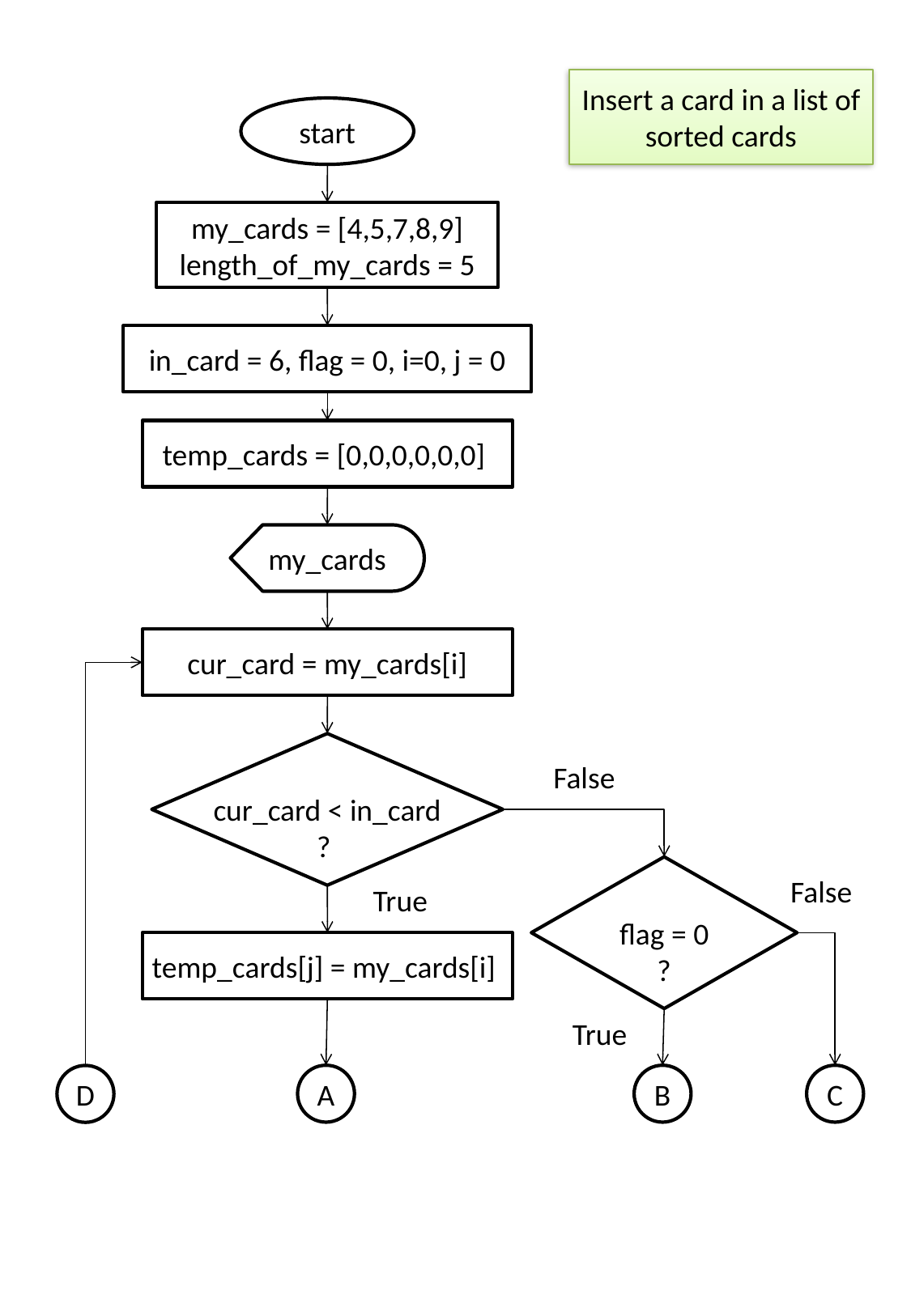

Insert a card in a list of sorted cards
start
my_cards = [4,5,7,8,9]
length_of_my_cards = 5
in_card = 6, flag = 0, i=0, j = 0
temp_cards = [0,0,0,0,0,0]
my_cards
cur_card = my_cards[i]

cur_card < in_card
?
False

flag = 0
?
False
True
temp_cards[j] = my_cards[i]
True
A
B
C
D